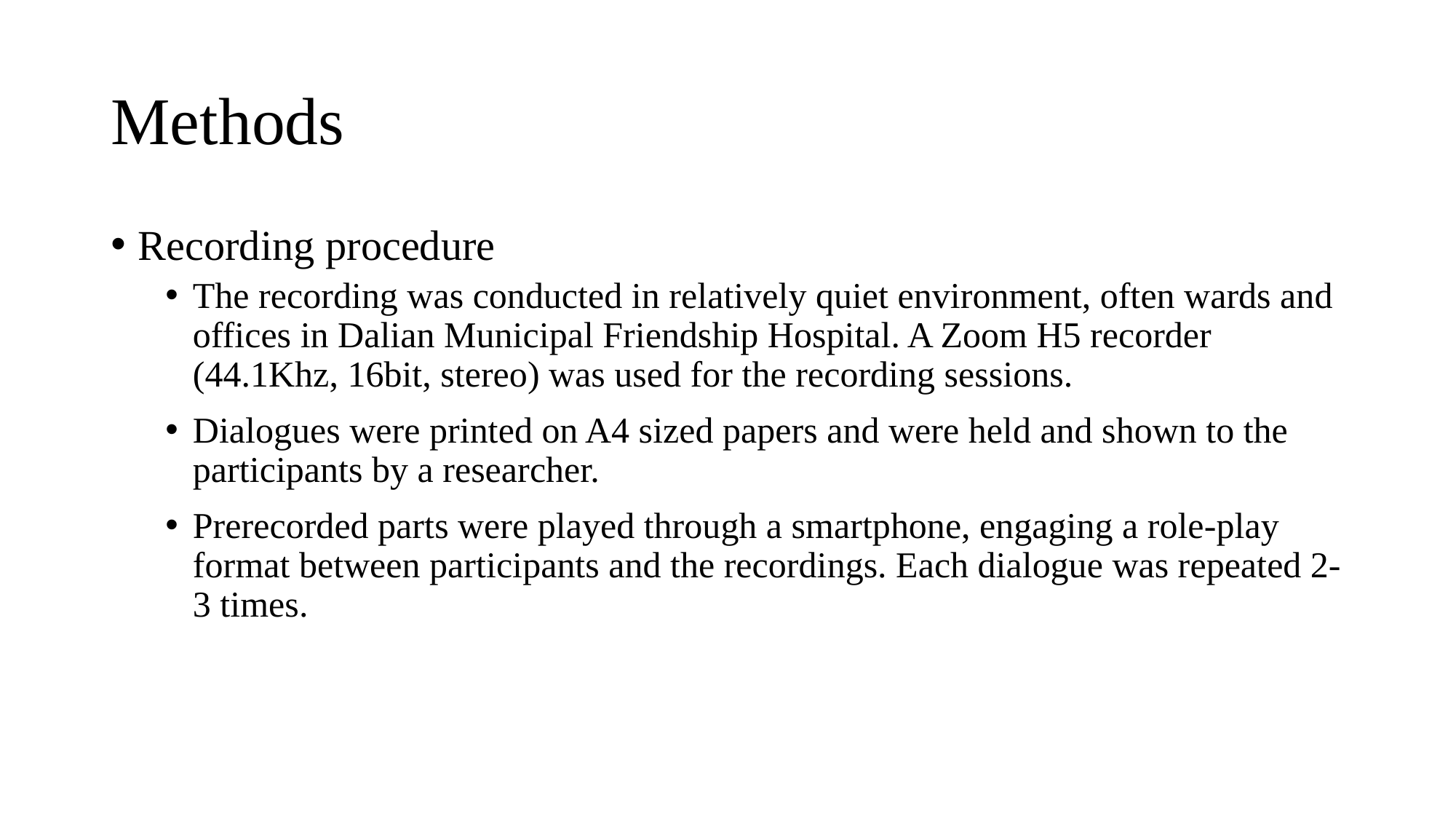

# Methods
Recording procedure
The recording was conducted in relatively quiet environment, often wards and offices in Dalian Municipal Friendship Hospital. A Zoom H5 recorder (44.1Khz, 16bit, stereo) was used for the recording sessions.
Dialogues were printed on A4 sized papers and were held and shown to the participants by a researcher.
Prerecorded parts were played through a smartphone, engaging a role-play format between participants and the recordings. Each dialogue was repeated 2-3 times.